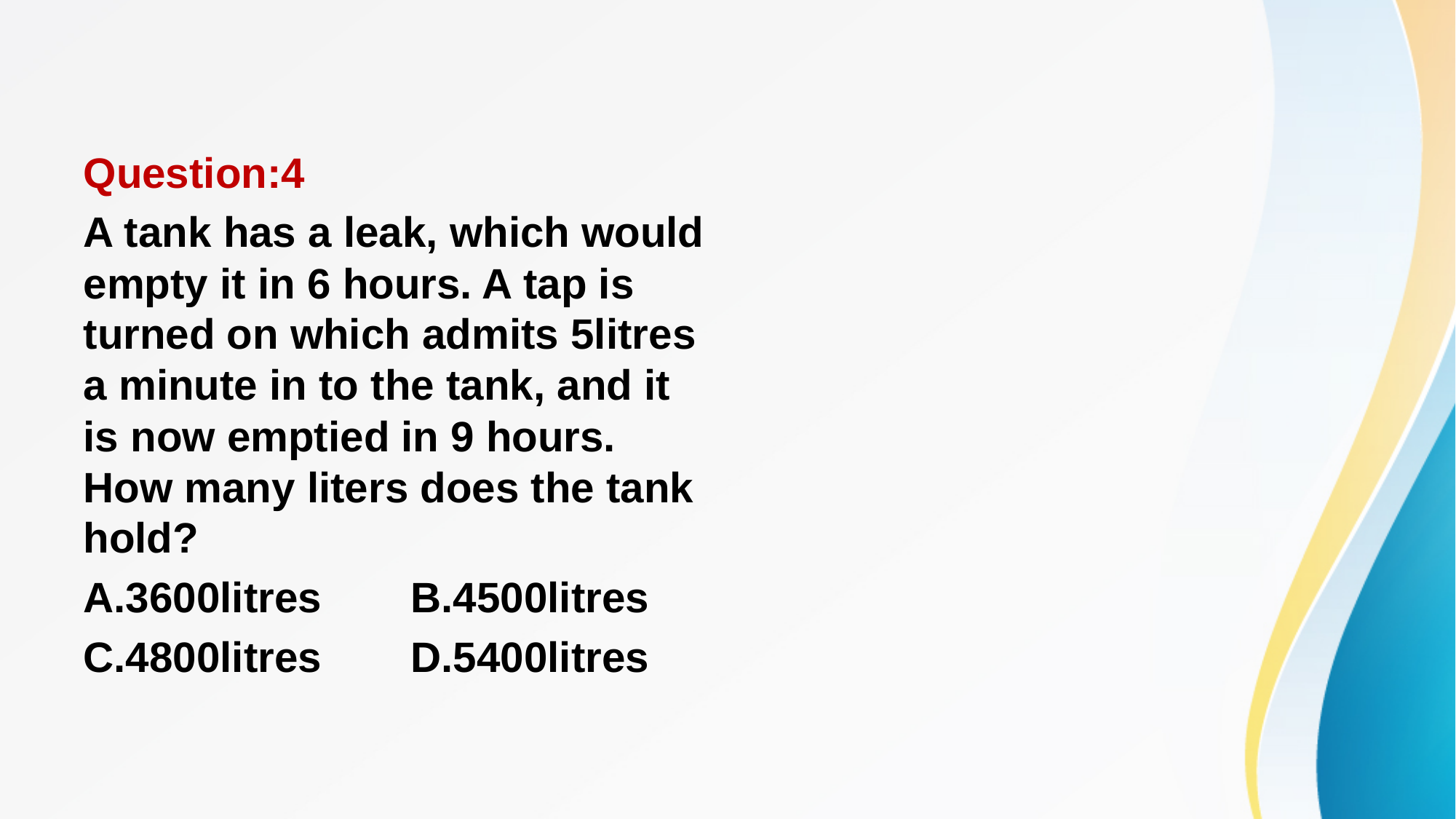

#
Question:4
A tank has a leak, which would empty it in 6 hours. A tap is turned on which admits 5litres a minute in to the tank, and it is now emptied in 9 hours. How many liters does the tank hold?
A.3600litres	B.4500litres
C.4800litres	D.5400litres